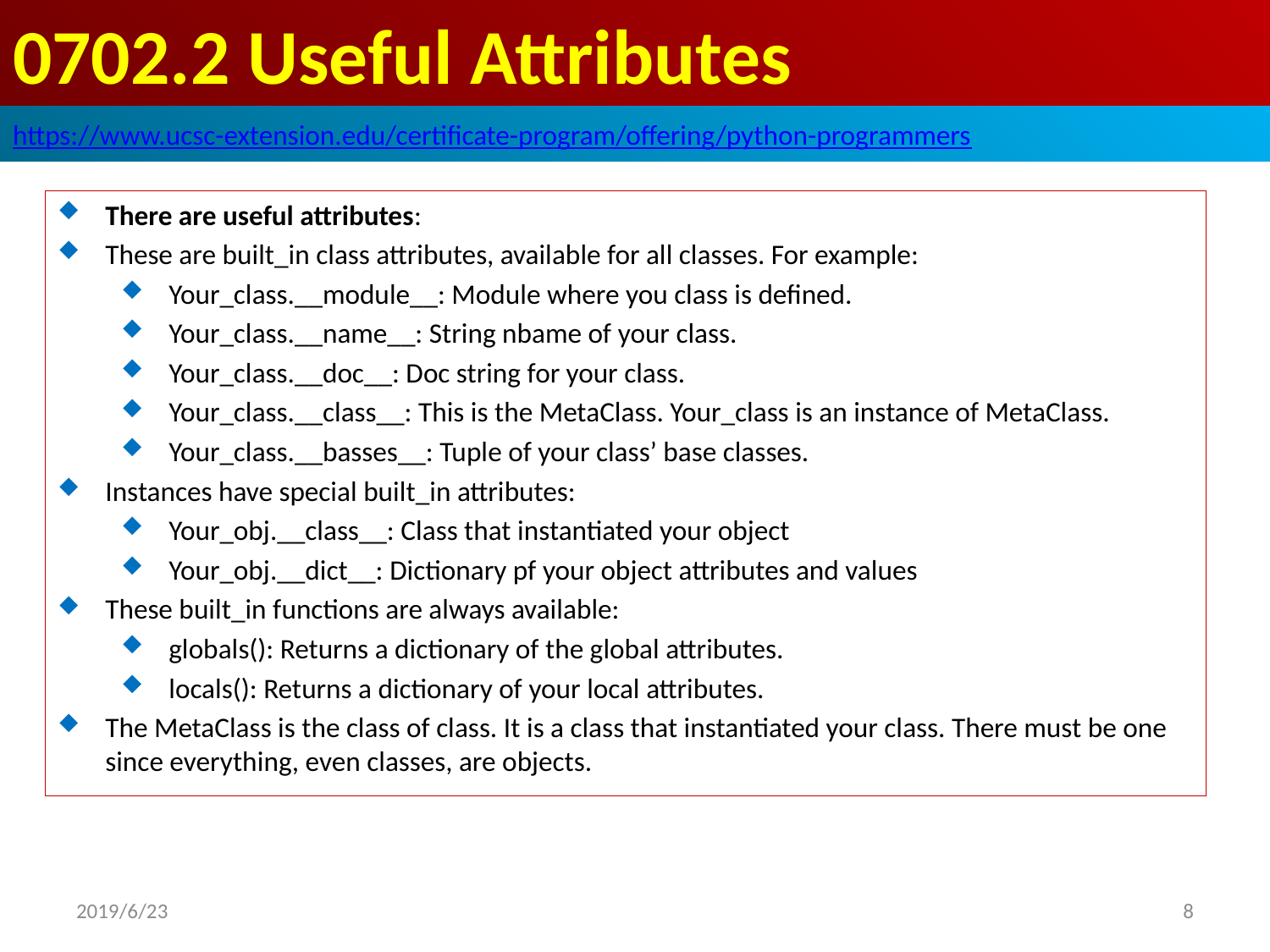

# 0702.2 Useful Attributes
https://www.ucsc-extension.edu/certificate-program/offering/python-programmers
There are useful attributes:
These are built_in class attributes, available for all classes. For example:
Your_class.__module__: Module where you class is defined.
Your_class.__name__: String nbame of your class.
Your_class.__doc__: Doc string for your class.
Your_class.__class__: This is the MetaClass. Your_class is an instance of MetaClass.
Your_class.__basses__: Tuple of your class’ base classes.
Instances have special built_in attributes:
Your_obj.__class__: Class that instantiated your object
Your_obj.__dict__: Dictionary pf your object attributes and values
These built_in functions are always available:
globals(): Returns a dictionary of the global attributes.
locals(): Returns a dictionary of your local attributes.
The MetaClass is the class of class. It is a class that instantiated your class. There must be one since everything, even classes, are objects.

2019/6/23
8